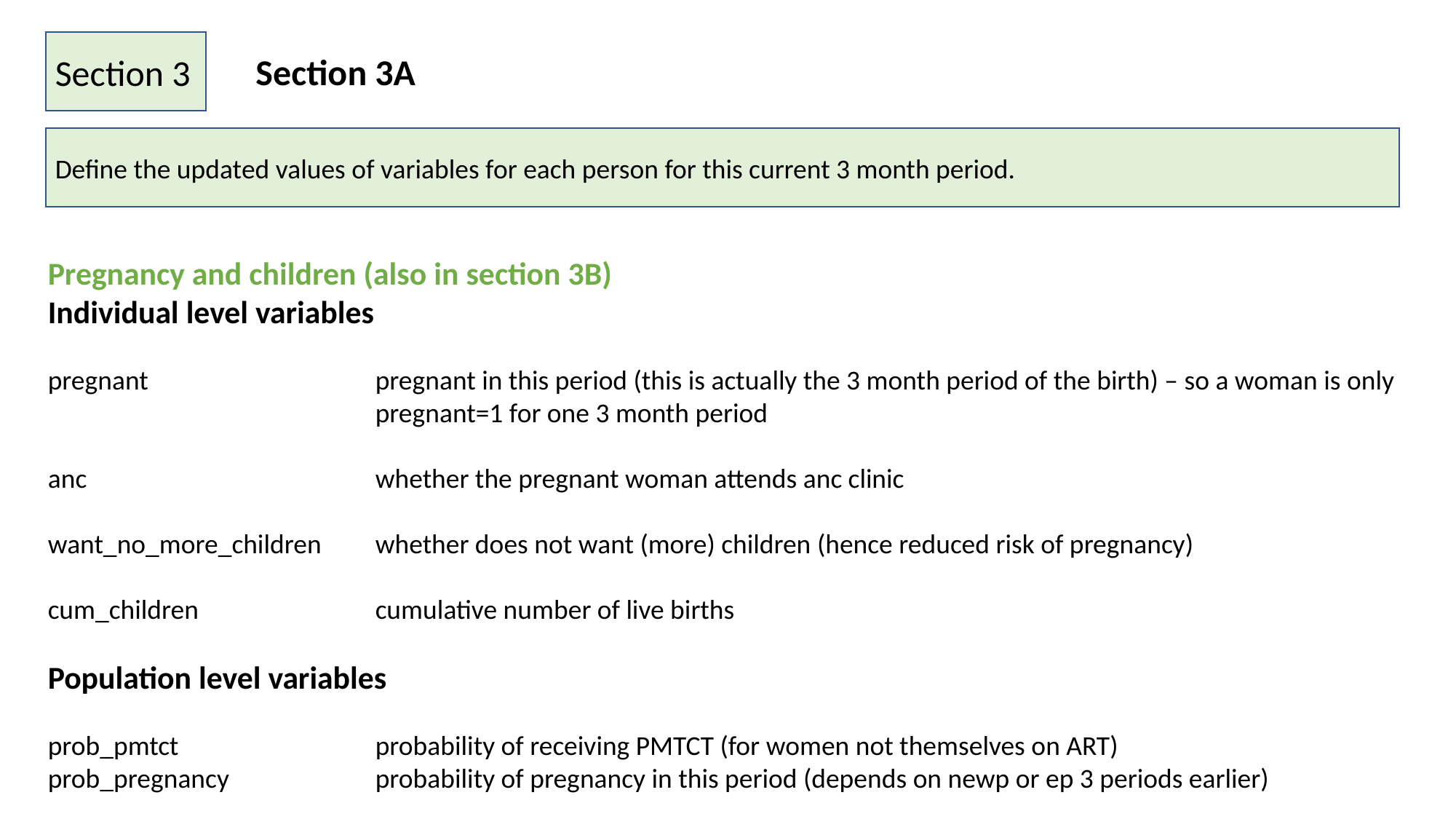

Section 3
Section 3A
Define the updated values of variables for each person for this current 3 month period.
Pregnancy and children (also in section 3B)
Individual level variables

pregnant		  	pregnant in this period (this is actually the 3 month period of the birth) – so a woman is only
			pregnant=1 for one 3 month period

anc			whether the pregnant woman attends anc clinic

want_no_more_children	whether does not want (more) children (hence reduced risk of pregnancy)

cum_children		cumulative number of live births

Population level variables

prob_pmtct		probability of receiving PMTCT (for women not themselves on ART)
prob_pregnancy		probability of pregnancy in this period (depends on newp or ep 3 periods earlier)